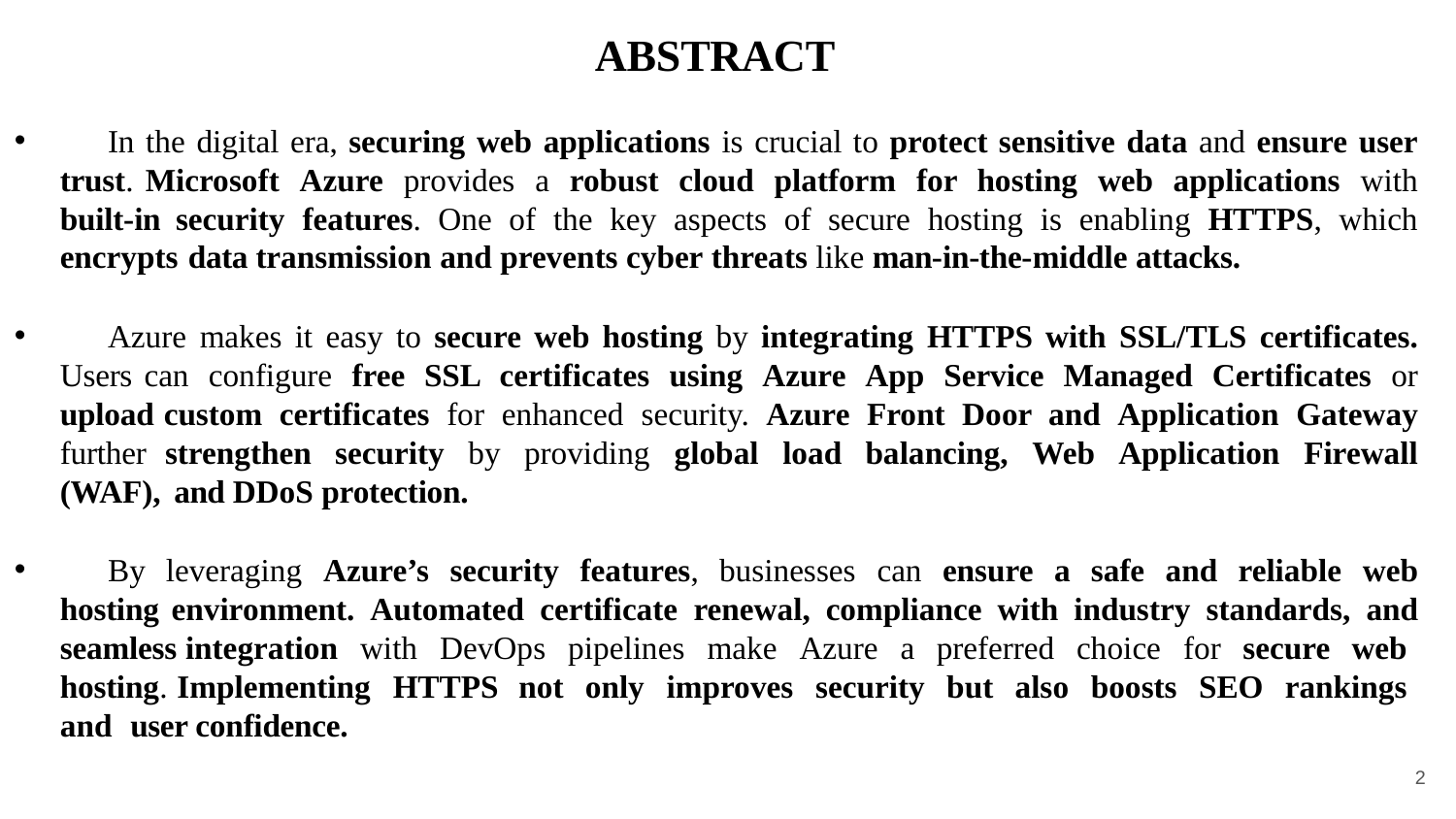

# ABSTRACT
	In the digital era, securing web applications is crucial to protect sensitive data and ensure user trust. Microsoft Azure provides a robust cloud platform for hosting web applications with built-in security features. One of the key aspects of secure hosting is enabling HTTPS, which encrypts data transmission and prevents cyber threats like man-in-the-middle attacks.

	Azure makes it easy to secure web hosting by integrating HTTPS with SSL/TLS certificates. Users can configure free SSL certificates using Azure App Service Managed Certificates or upload custom certificates for enhanced security. Azure Front Door and Application Gateway further strengthen security by providing global load balancing, Web Application Firewall (WAF), and DDoS protection.

	By leveraging Azure’s security features, businesses can ensure a safe and reliable web hosting environment. Automated certificate renewal, compliance with industry standards, and seamless integration  with  DevOps  pipelines  make  Azure  a  preferred  choice  for  secure  web  hosting. Implementing  HTTPS not  only  improves  security  but  also  boosts  SEO  rankings  and user confidence.
2